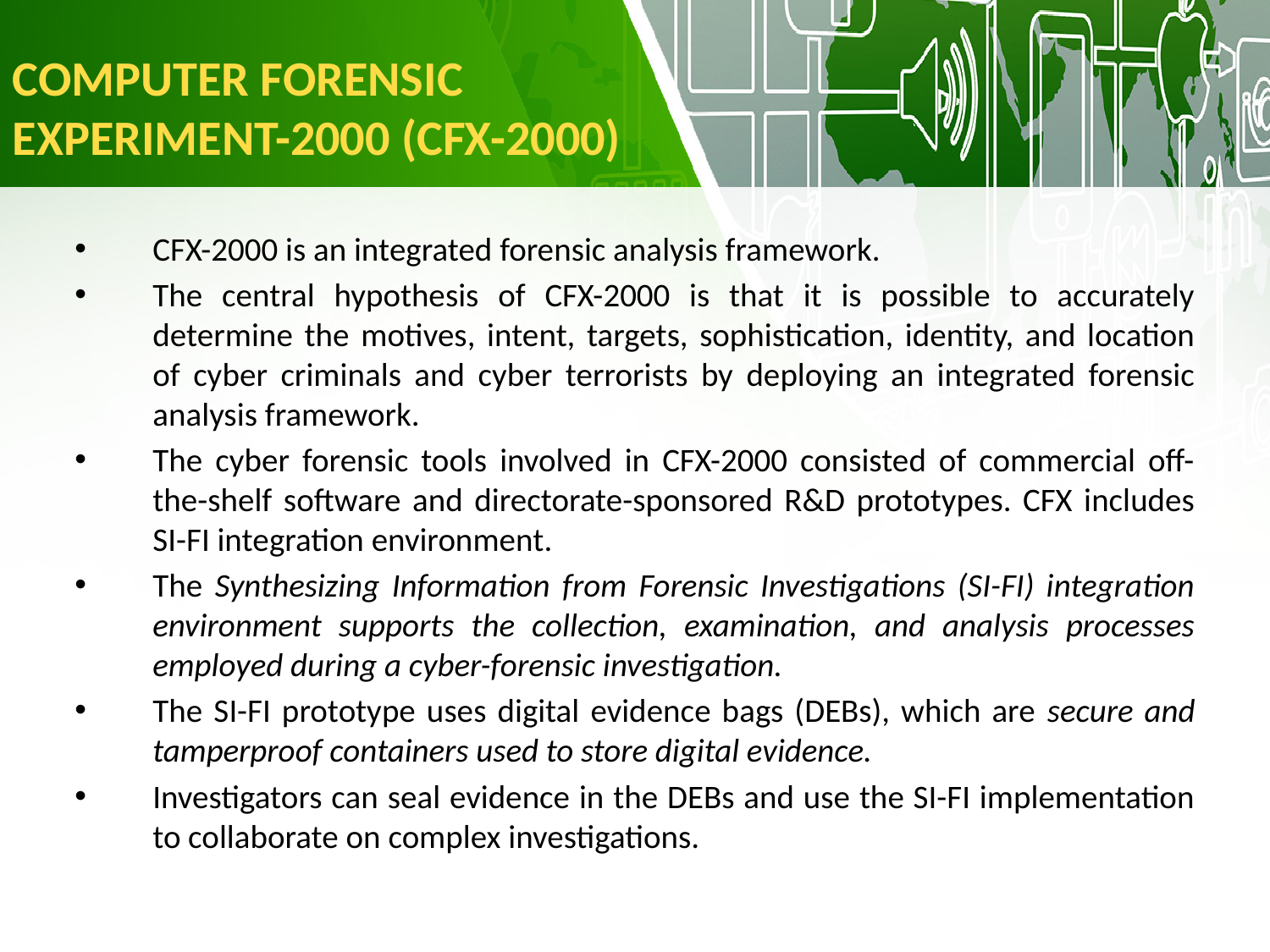

COMPUTER FORENSIC
EXPERIMENT-2000 (CFX-2000)
CFX-2000 is an integrated forensic analysis framework.
The central hypothesis of CFX-2000 is that it is possible to accurately determine the motives, intent, targets, sophistication, identity, and location of cyber criminals and cyber terrorists by deploying an integrated forensic analysis framework.
The cyber forensic tools involved in CFX-2000 consisted of commercial off-the-shelf software and directorate-sponsored R&D prototypes. CFX includes SI-FI integration environment.
The Synthesizing Information from Forensic Investigations (SI-FI) integration environment supports the collection, examination, and analysis processes employed during a cyber-forensic investigation.
The SI-FI prototype uses digital evidence bags (DEBs), which are secure and tamperproof containers used to store digital evidence.
Investigators can seal evidence in the DEBs and use the SI-FI implementation to collaborate on complex investigations.